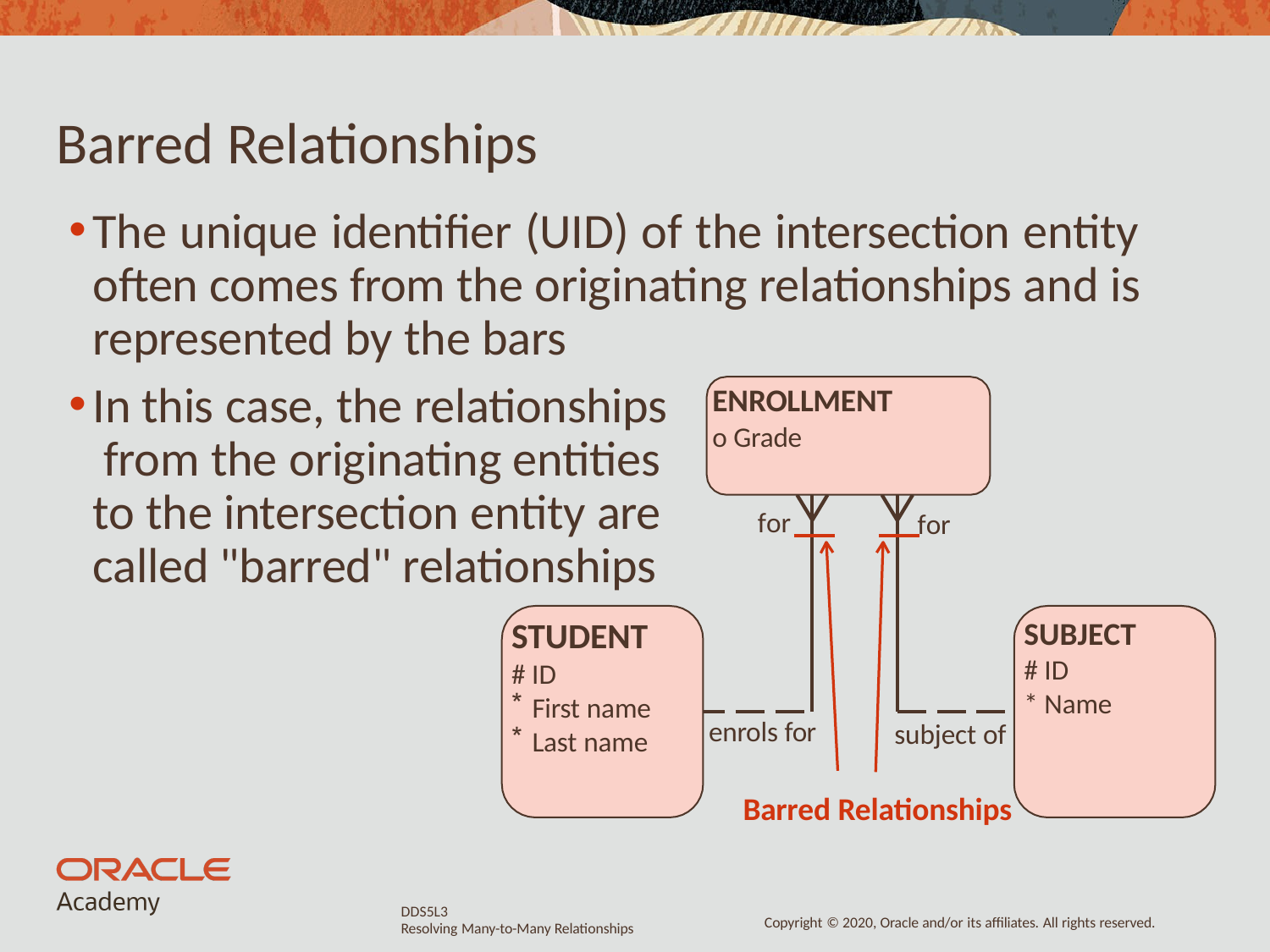

# Barred Relationships
The unique identifier (UID) of the intersection entity  often comes from the originating relationships and is  represented by the bars
In this case, the relationships  from the originating entities  to the intersection entity are  called "barred" relationships
STUDENT
# ID
First name
Last name

ENROLLMENT
o Grade

for
for

SUBJECT
# ID
* Name
enrols for
subject of
Barred Relationships
DDS5L3
Resolving Many-to-Many Relationships
9
Copyright © 2020, Oracle and/or its affiliates. All rights reserved.